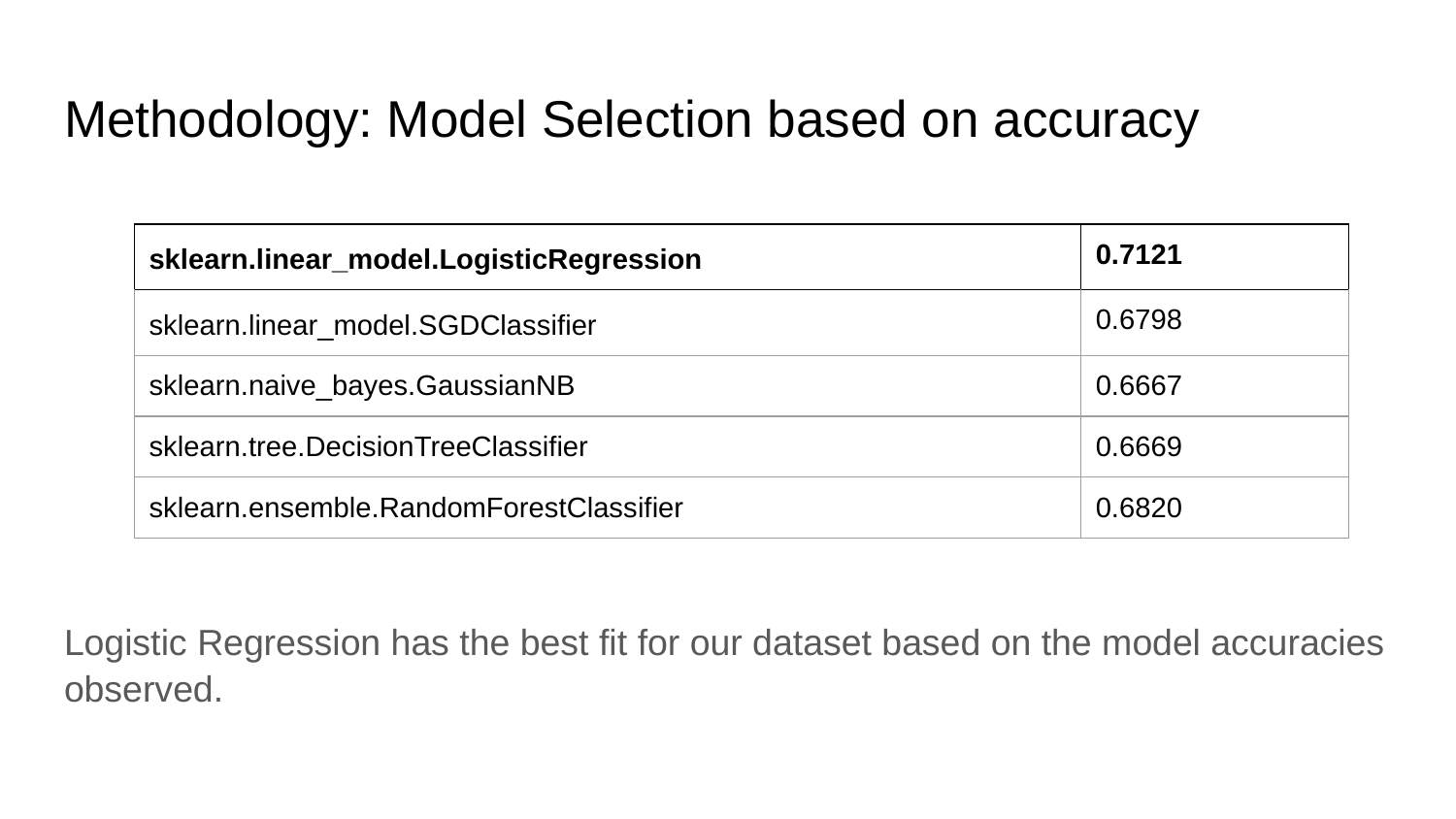

# Methodology: Model Selection based on accuracy

| sklearn.linear\_model.LogisticRegression | 0.7121 |
| --- | --- |
| sklearn.linear\_model.SGDClassifier | 0.6798 |
| sklearn.naive\_bayes.GaussianNB | 0.6667 |
| sklearn.tree.DecisionTreeClassifier | 0.6669 |
| sklearn.ensemble.RandomForestClassifier | 0.6820 |
Logistic Regression has the best fit for our dataset based on the model accuracies observed.